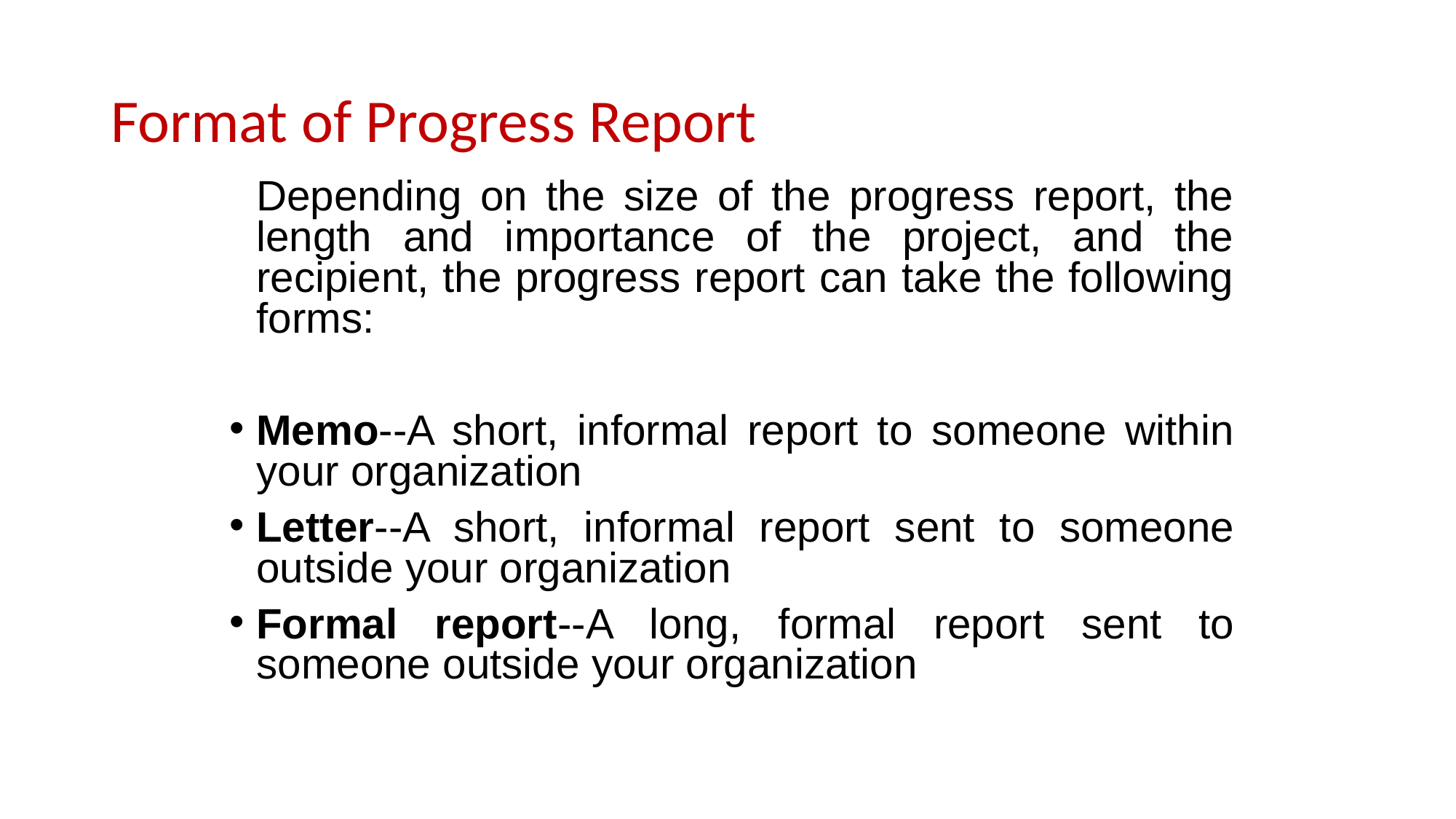

# Format of Progress Report
	Depending on the size of the progress report, the length and importance of the project, and the recipient, the progress report can take the following forms:

Memo--A short, informal report to someone within your organization
Letter--A short, informal report sent to someone outside your organization
Formal report--A long, formal report sent to someone outside your organization